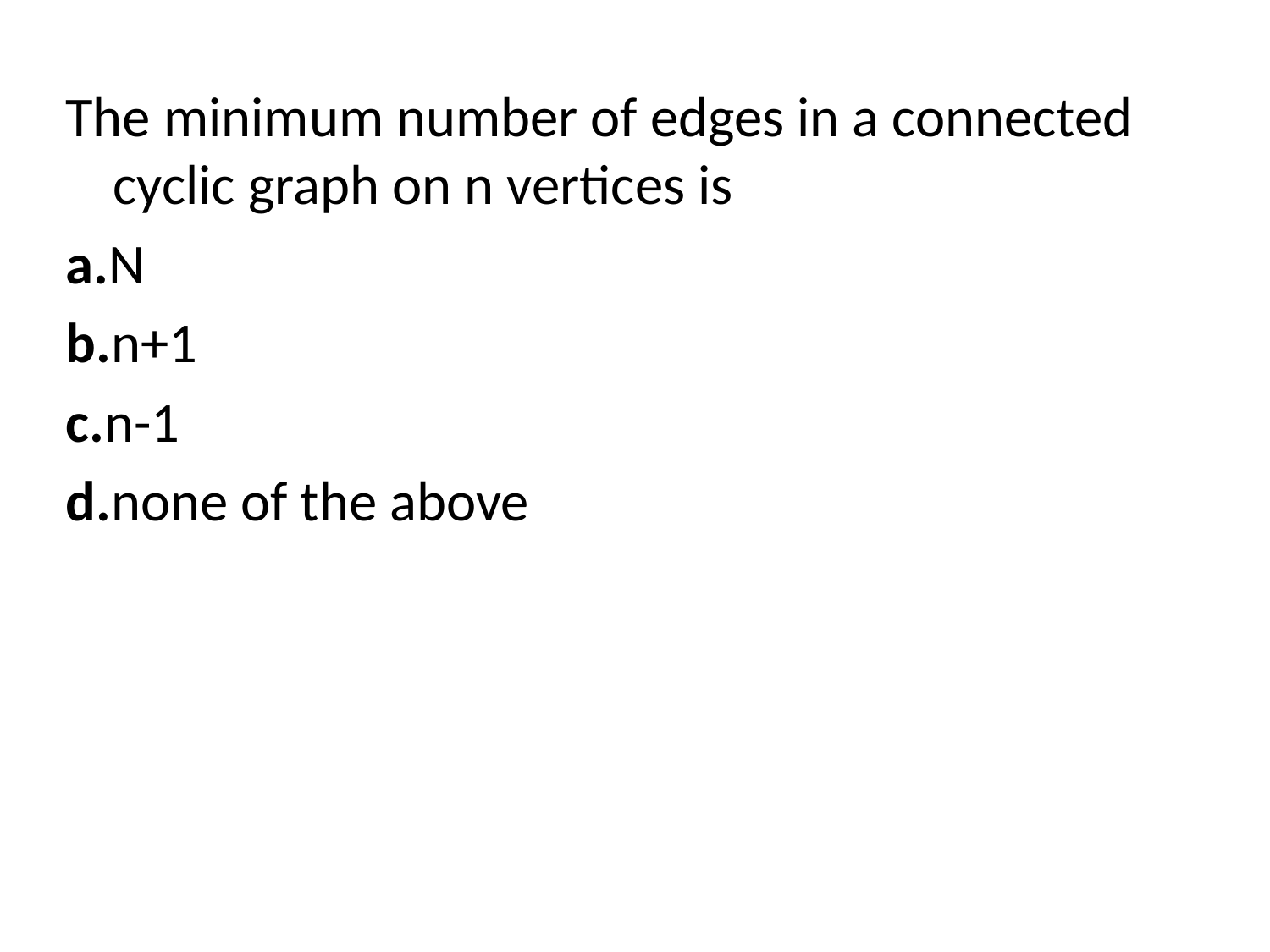

The minimum number of edges in a connected cyclic graph on n vertices is
a.N
b.n+1
c.n-1
d.none of the above